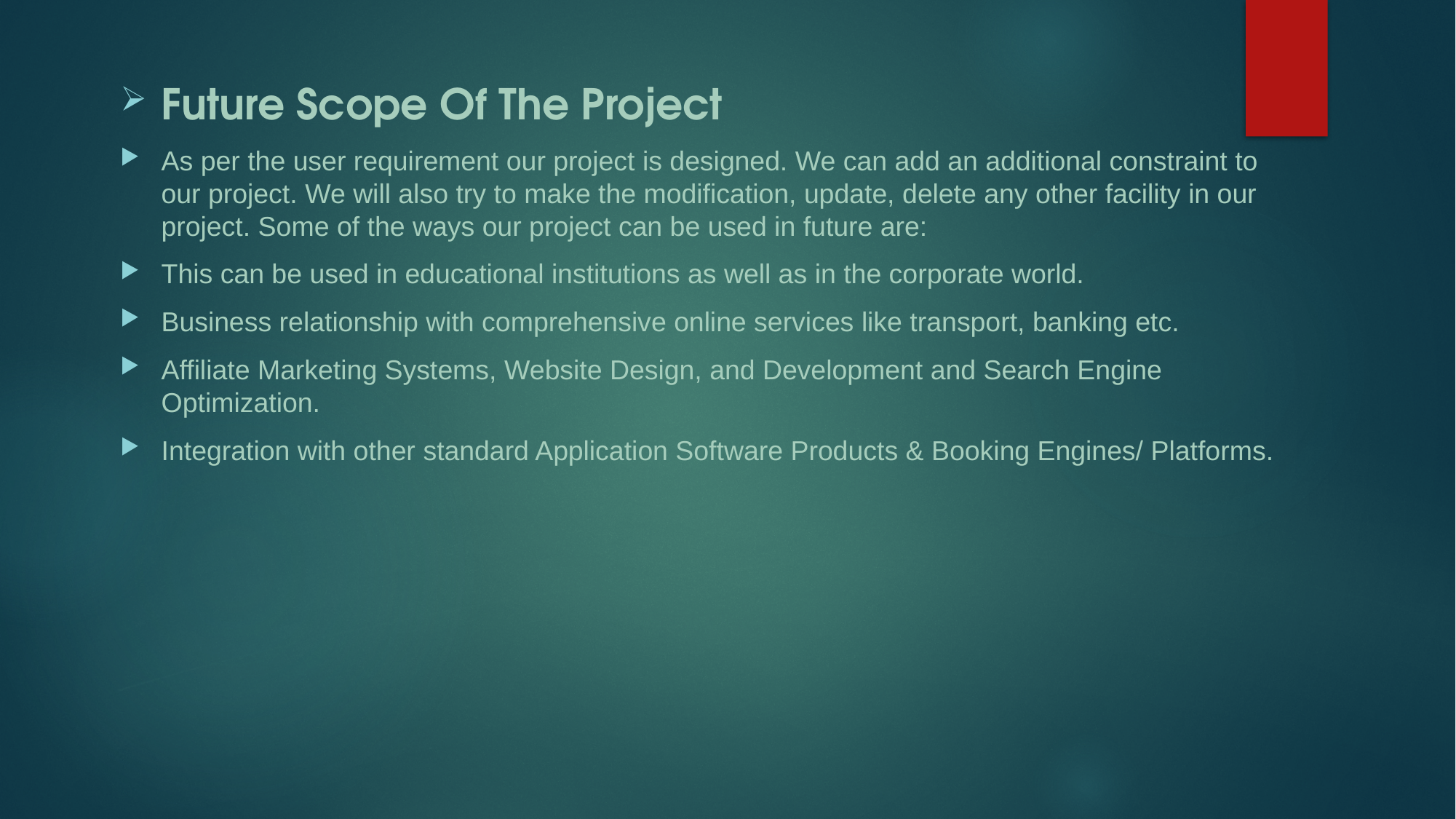

Future Scope Of The Project
As per the user requirement our project is designed. We can add an additional constraint to our project. We will also try to make the modification, update, delete any other facility in our project. Some of the ways our project can be used in future are:
This can be used in educational institutions as well as in the corporate world.
Business relationship with comprehensive online services like transport, banking etc.
Affiliate Marketing Systems, Website Design, and Development and Search Engine Optimization.
Integration with other standard Application Software Products & Booking Engines/ Platforms.